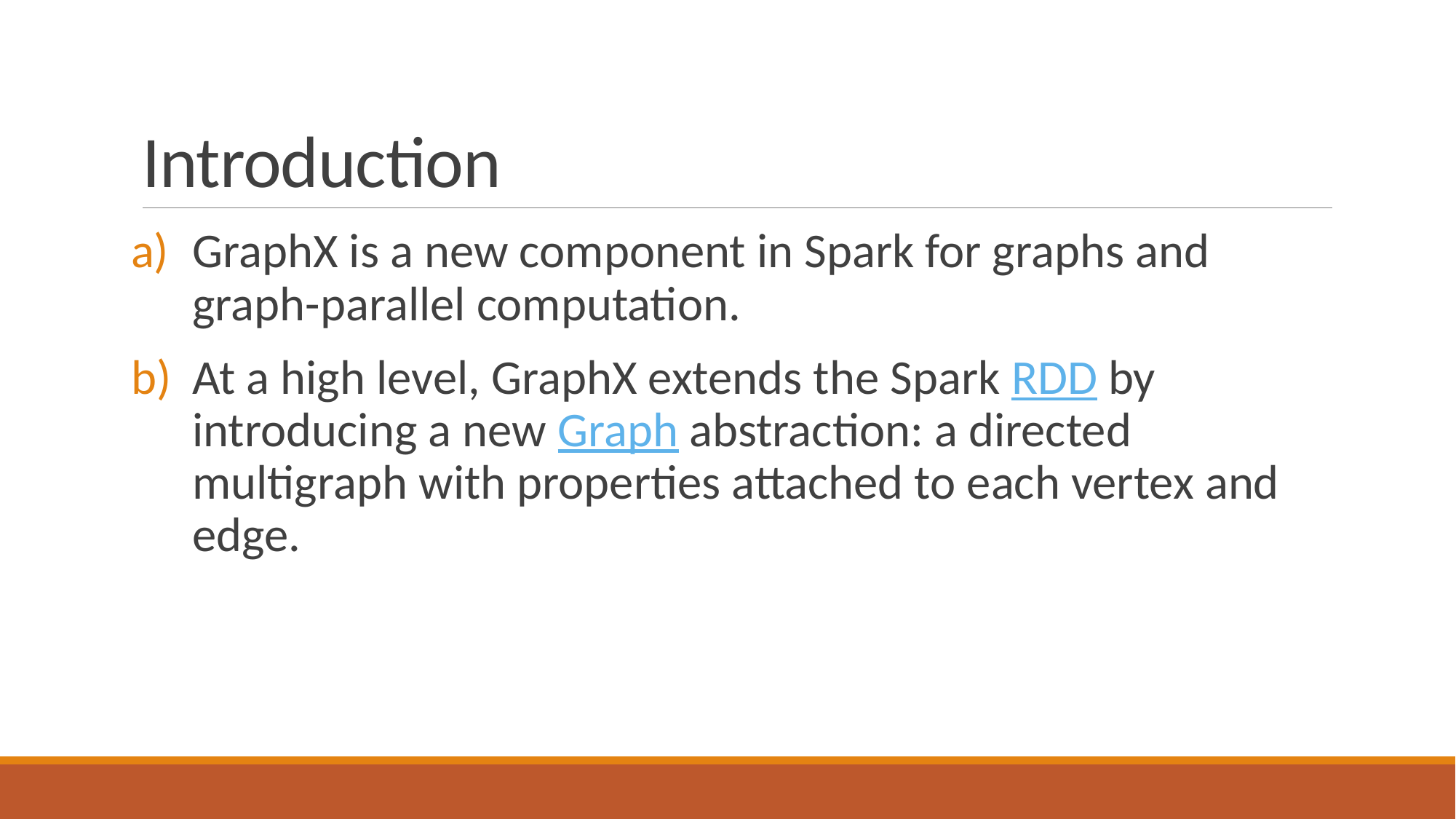

# Introduction
GraphX is a new component in Spark for graphs and graph-parallel computation.
At a high level, GraphX extends the Spark RDD by introducing a new Graph abstraction: a directed multigraph with properties attached to each vertex and edge.